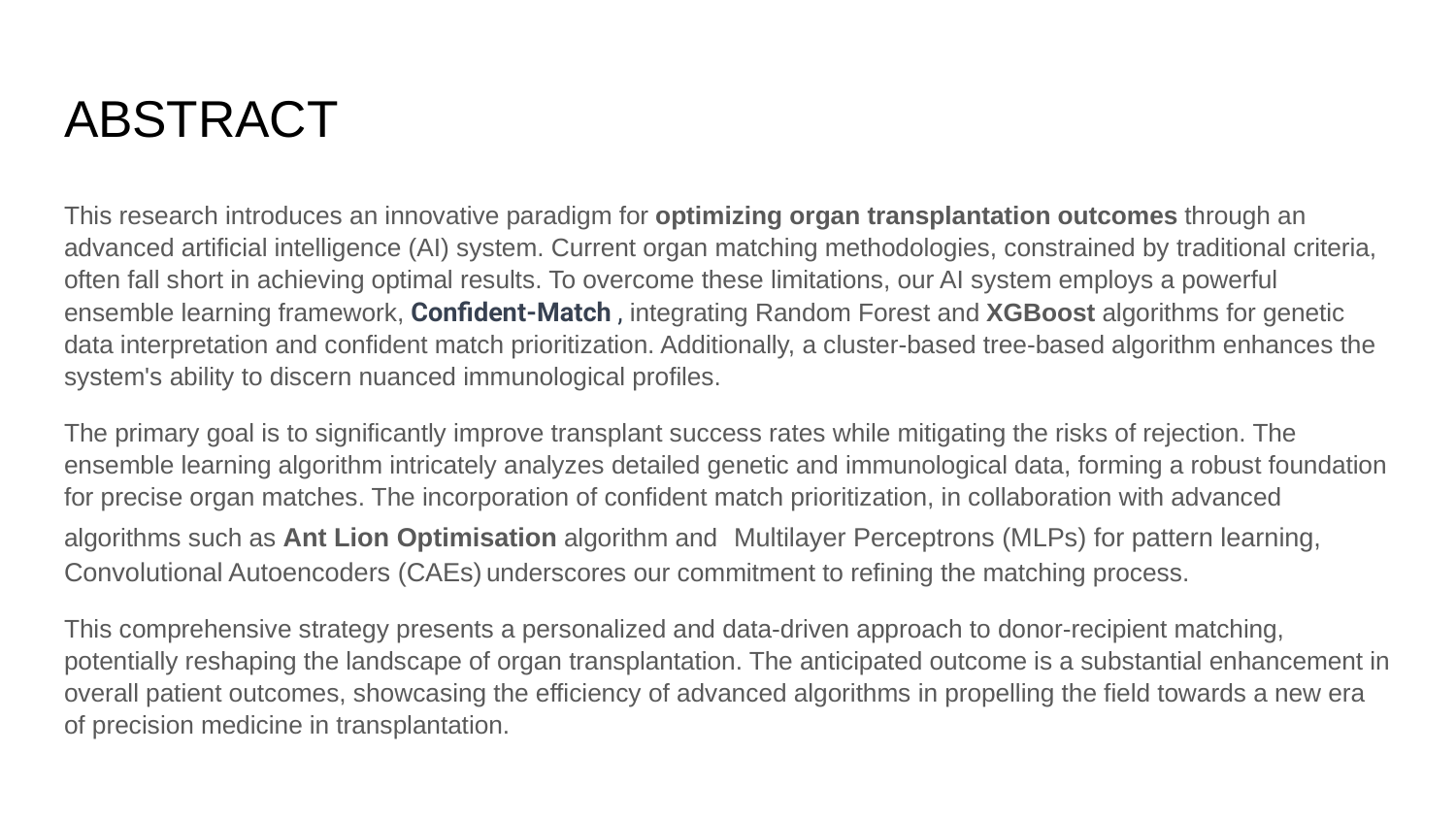

# ABSTRACT
This research introduces an innovative paradigm for optimizing organ transplantation outcomes through an advanced artificial intelligence (AI) system. Current organ matching methodologies, constrained by traditional criteria, often fall short in achieving optimal results. To overcome these limitations, our AI system employs a powerful ensemble learning framework, Confident-Match , integrating Random Forest and XGBoost algorithms for genetic data interpretation and confident match prioritization. Additionally, a cluster-based tree-based algorithm enhances the system's ability to discern nuanced immunological profiles.
The primary goal is to significantly improve transplant success rates while mitigating the risks of rejection. The ensemble learning algorithm intricately analyzes detailed genetic and immunological data, forming a robust foundation for precise organ matches. The incorporation of confident match prioritization, in collaboration with advanced algorithms such as Ant Lion Optimisation algorithm and  Multilayer Perceptrons (MLPs) for pattern learning, Convolutional Autoencoders (CAEs) underscores our commitment to refining the matching process.
This comprehensive strategy presents a personalized and data-driven approach to donor-recipient matching, potentially reshaping the landscape of organ transplantation. The anticipated outcome is a substantial enhancement in overall patient outcomes, showcasing the efficiency of advanced algorithms in propelling the field towards a new era of precision medicine in transplantation.